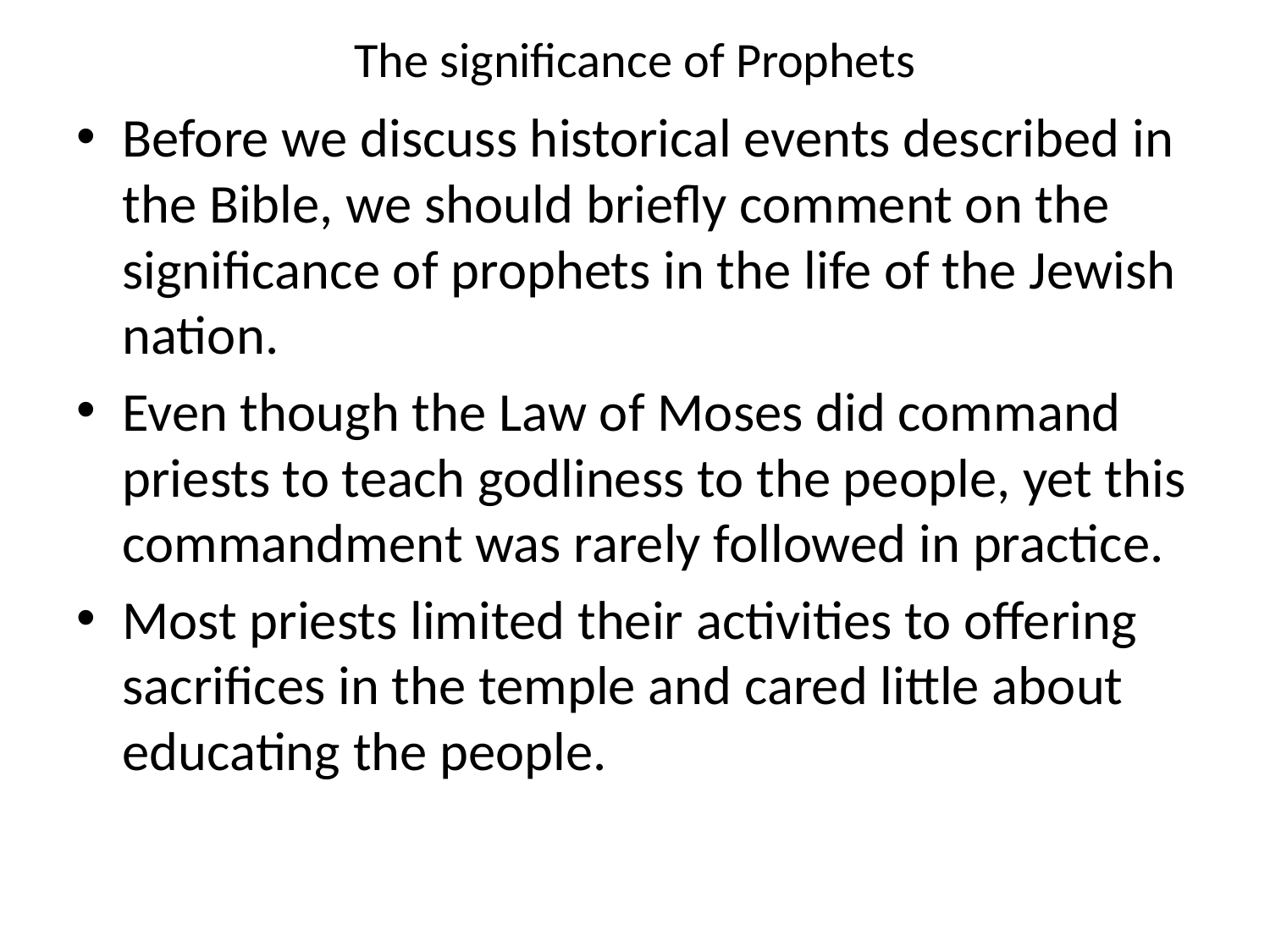

# The significance of Prophets
Before we discuss historical events described in the Bible, we should briefly comment on the significance of prophets in the life of the Jewish nation.
Even though the Law of Moses did command priests to teach godliness to the people, yet this commandment was rarely followed in practice.
Most priests limited their activities to offering sacrifices in the temple and cared little about educating the people.